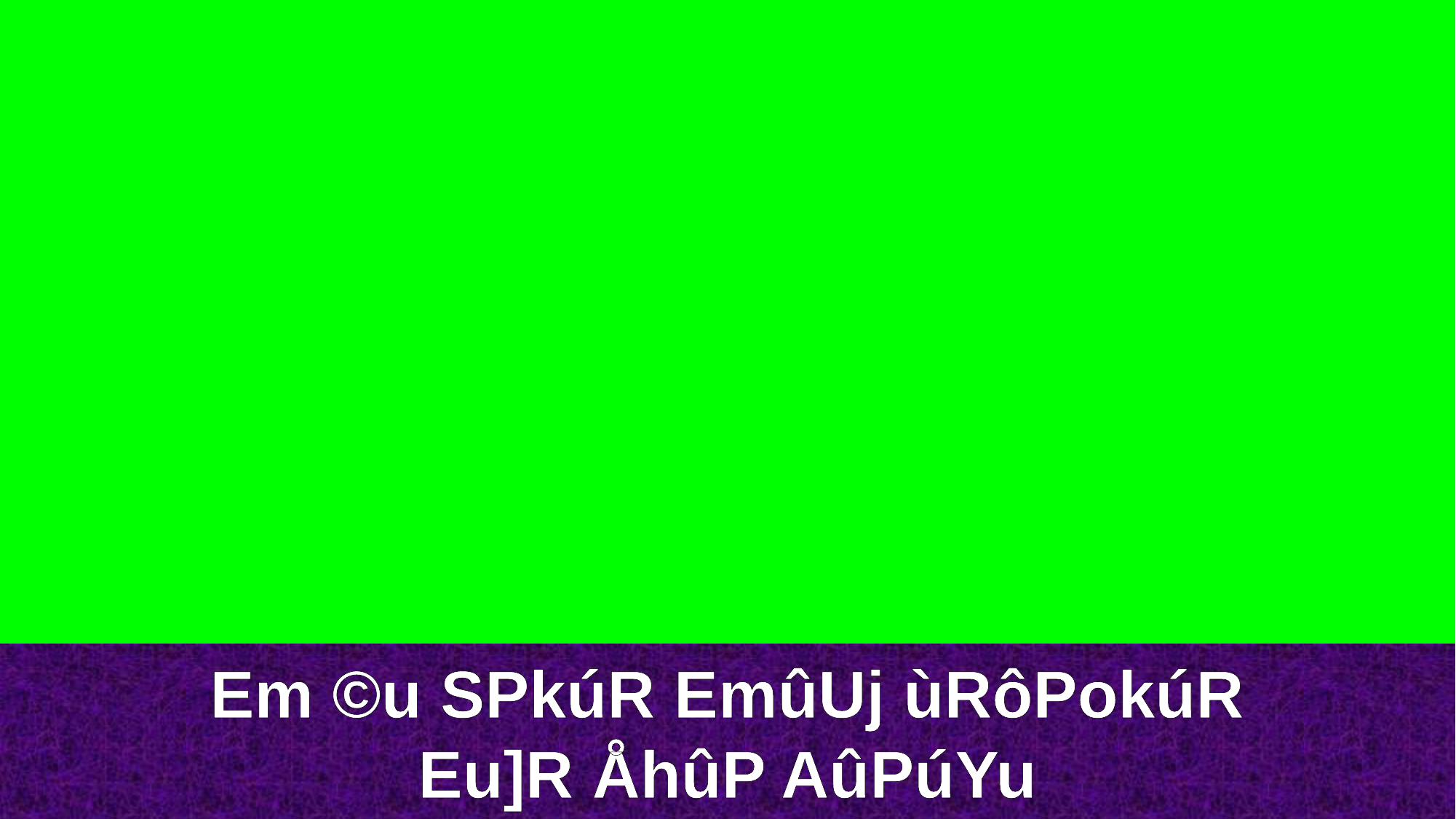

Em ©u SPkúR EmûUj ùRôPokúR
Eu]R ÅhûP AûPúYu